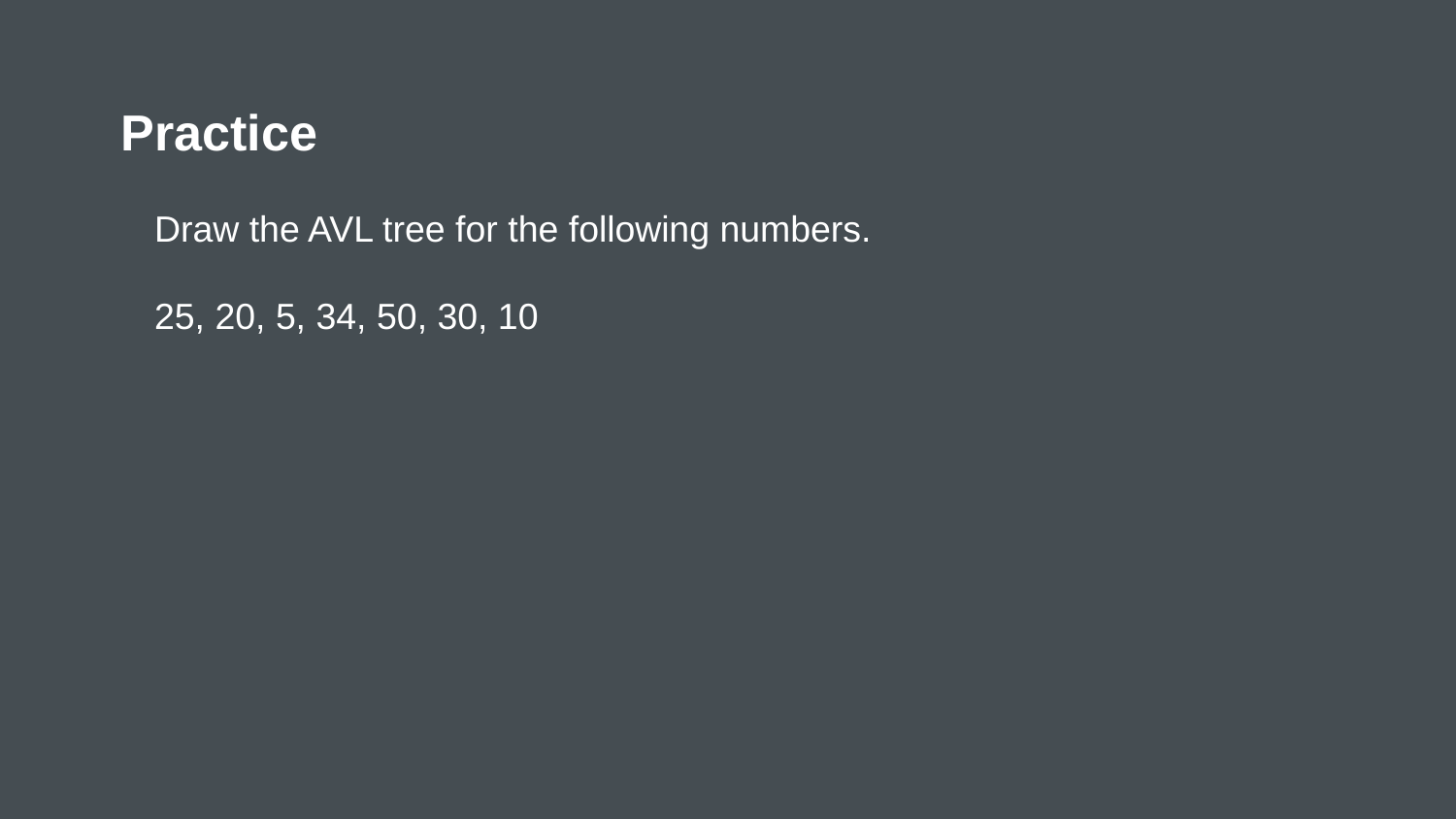

# Practice
Draw the AVL tree for the following numbers.

25, 20, 5, 34, 50, 30, 10